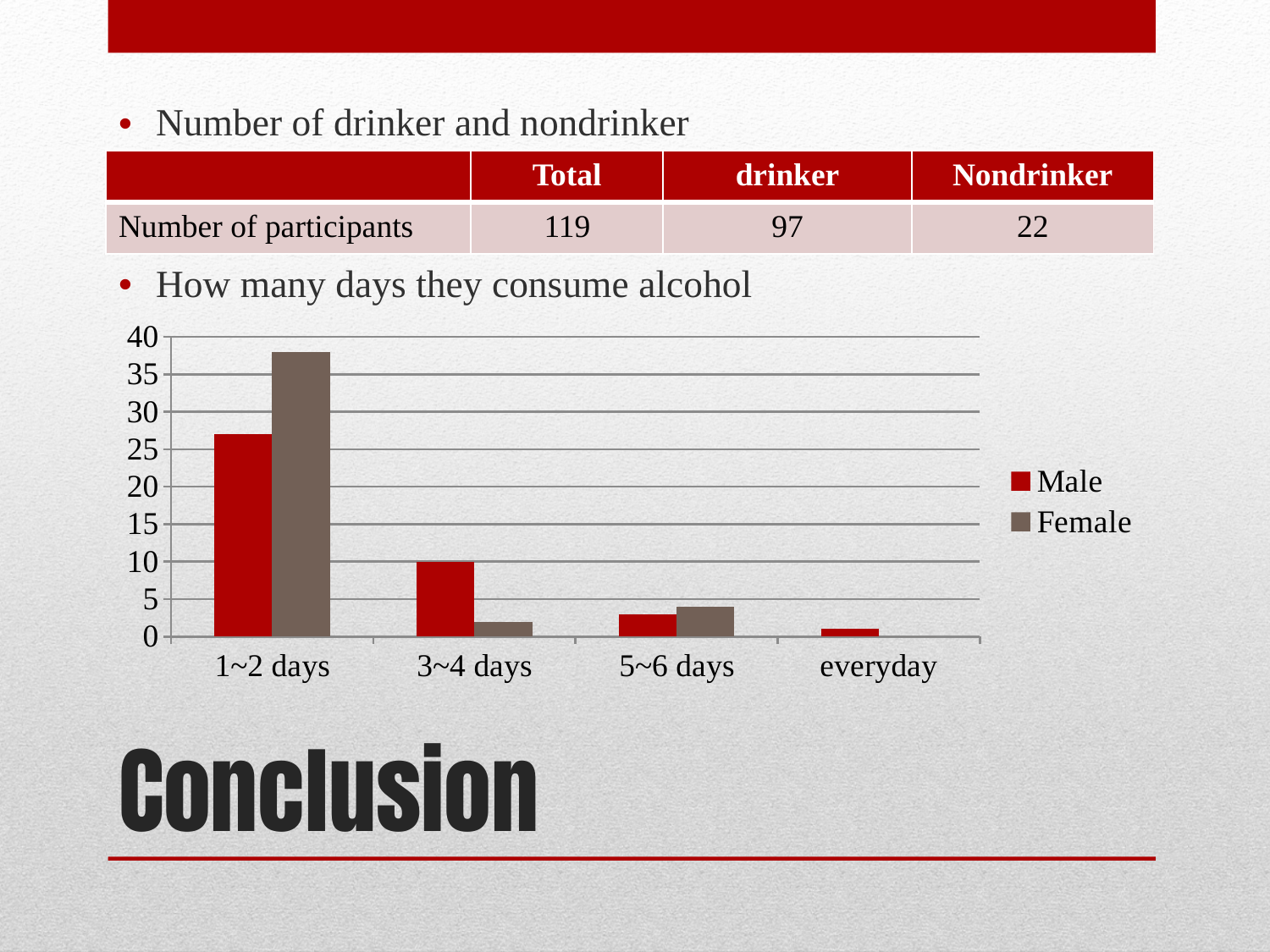

Number of drinker and nondrinker
|  | Total | drinker | Nondrinker |
| --- | --- | --- | --- |
| Number of participants | 119 | 97 | 22 |
How many days they consume alcohol

### Chart

| Category | Male | Female |
|---|---|---|
| 1~2 days | 27.0 | 38.0 |
| 3~4 days | 10.0 | 2.0 |
| 5~6 days | 3.0 | 4.0 |
| everyday | 1.0 | 0.0 |
# Conclusion